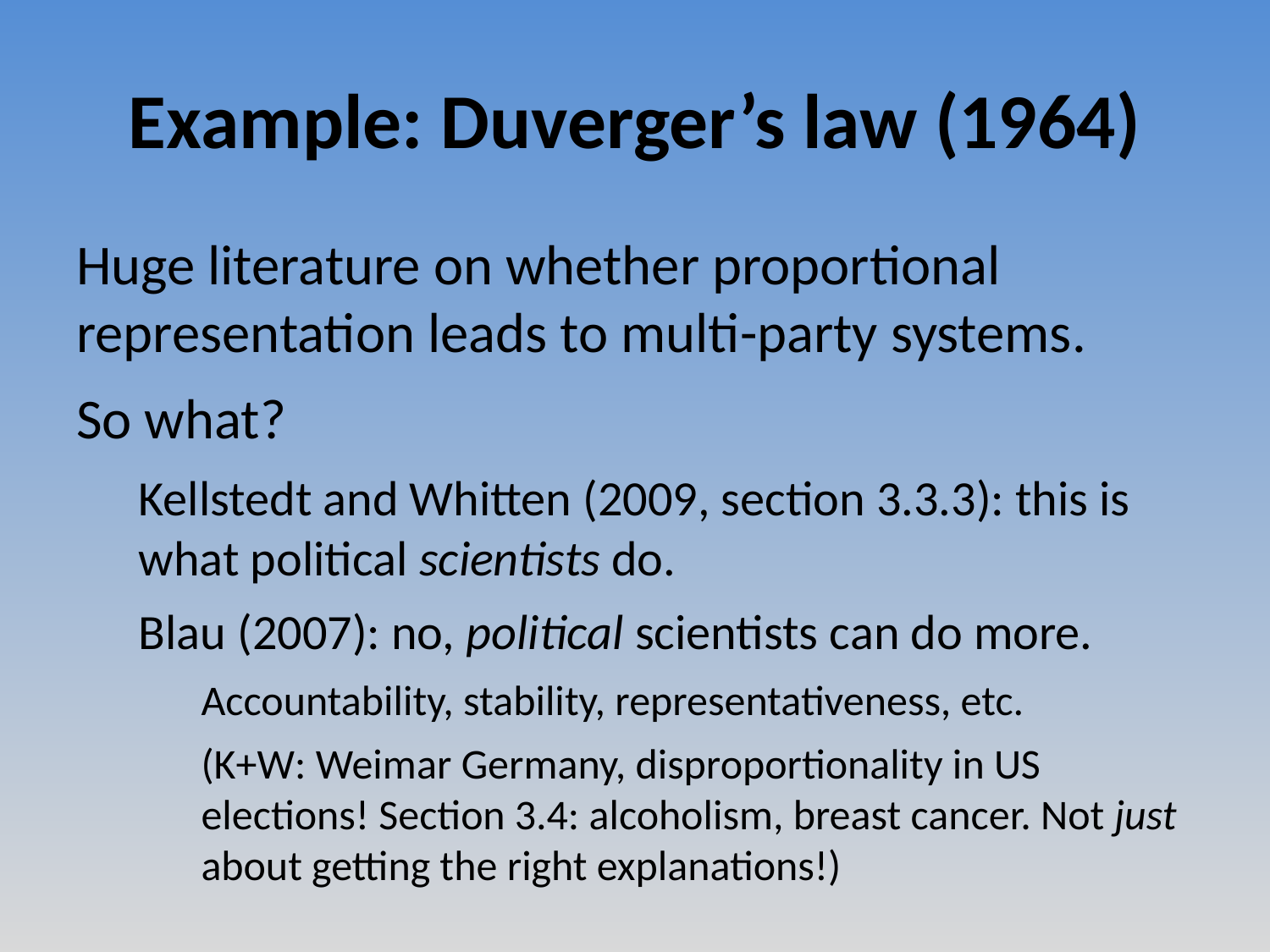

# Example: Duverger’s law (1964)
Huge literature on whether proportional representation leads to multi-party systems.
So what?
Kellstedt and Whitten (2009, section 3.3.3): this is what political scientists do.
Blau (2007): no, political scientists can do more.
Accountability, stability, representativeness, etc.
(K+W: Weimar Germany, disproportionality in US elections! Section 3.4: alcoholism, breast cancer. Not just about getting the right explanations!)